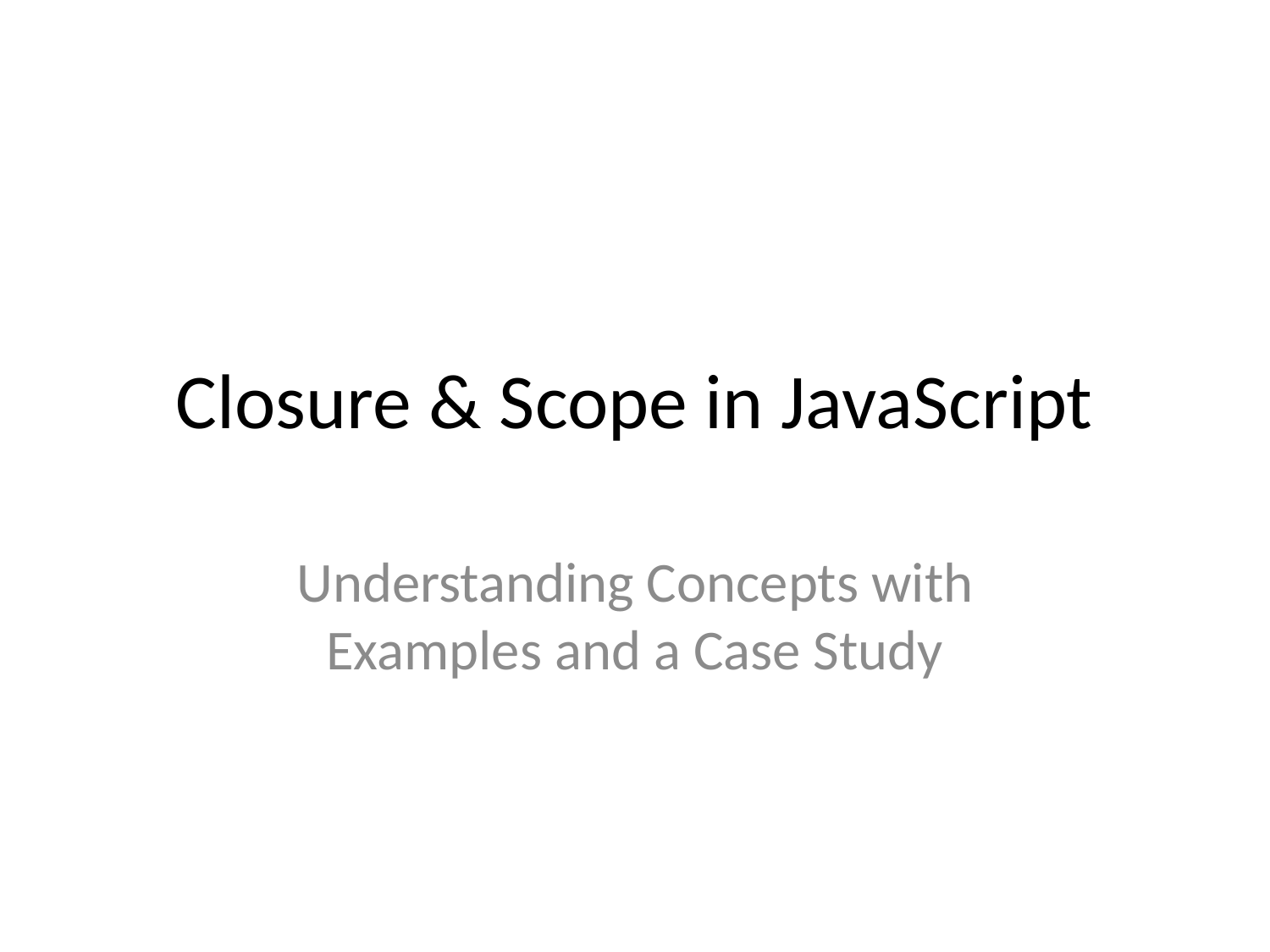

# Closure & Scope in JavaScript
Understanding Concepts with Examples and a Case Study